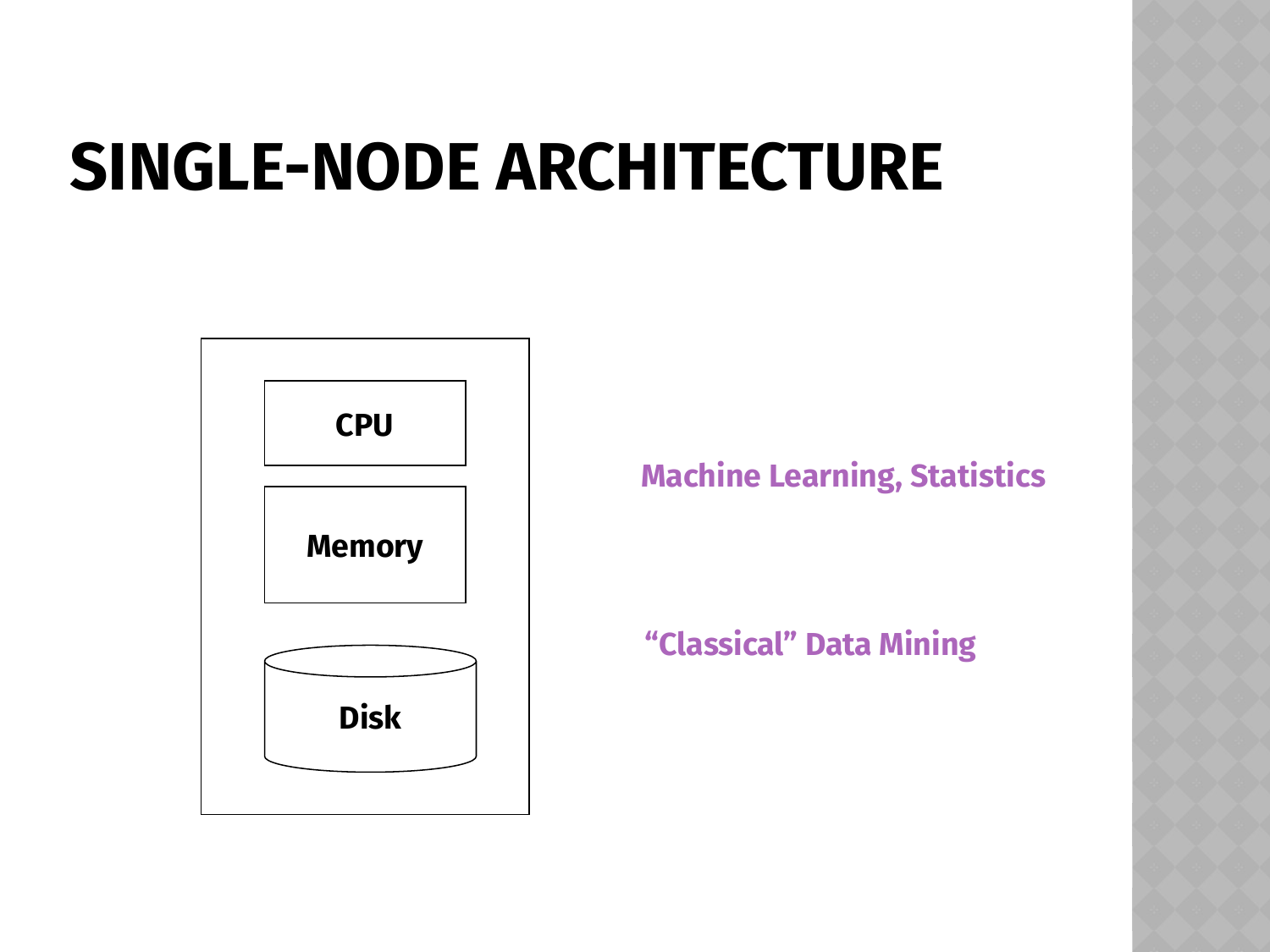

# Single-node architecture

CPU
Machine Learning, Statistics
Memory
“Classical” Data Mining
Disk